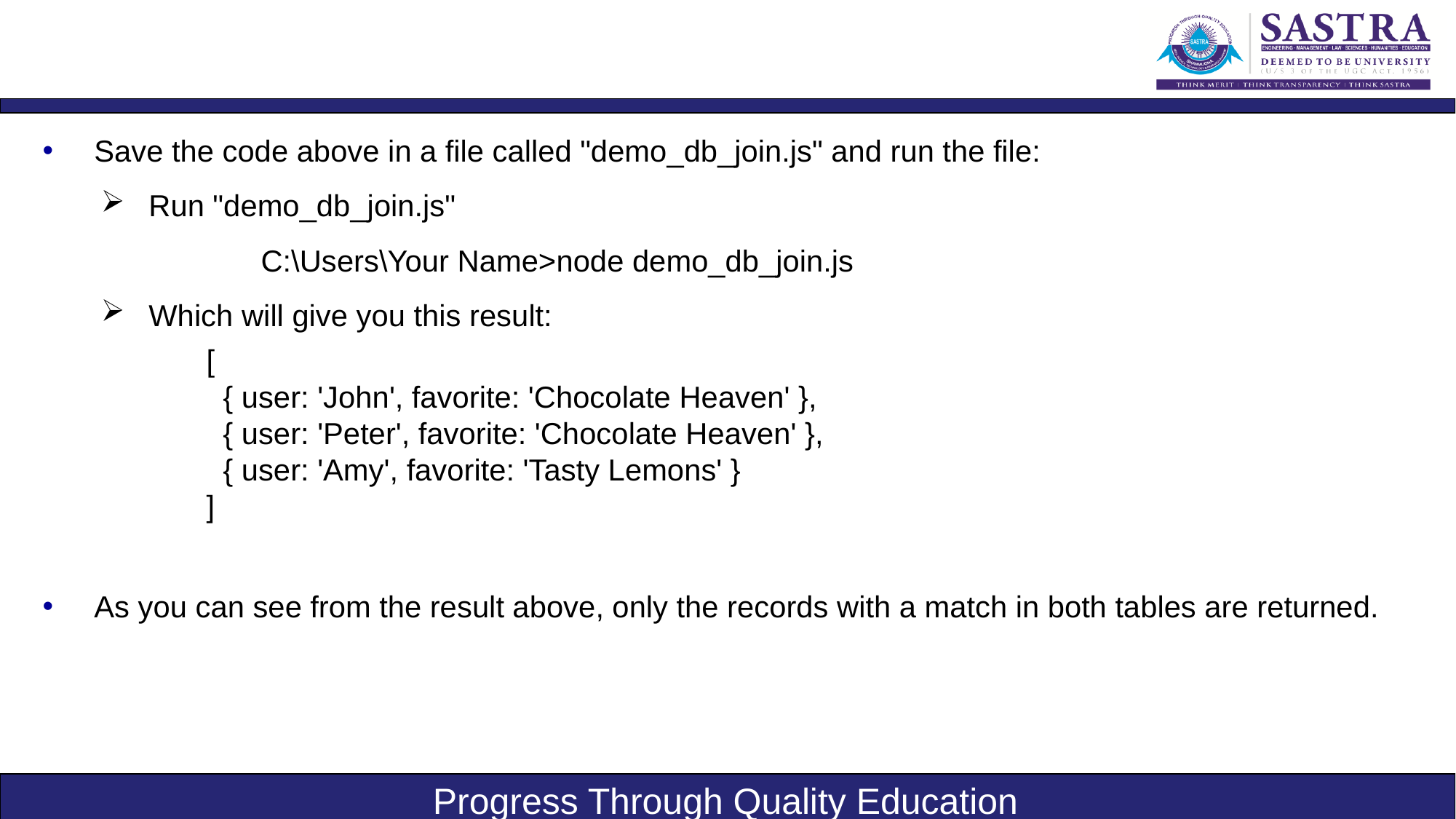

#
Save the code above in a file called "demo_db_join.js" and run the file:
Run "demo_db_join.js"
		C:\Users\Your Name>node demo_db_join.js
Which will give you this result:
[
  { user: 'John', favorite: 'Chocolate Heaven' },
  { user: 'Peter', favorite: 'Chocolate Heaven' },
  { user: 'Amy', favorite: 'Tasty Lemons' }
]

As you can see from the result above, only the records with a match in both tables are returned.